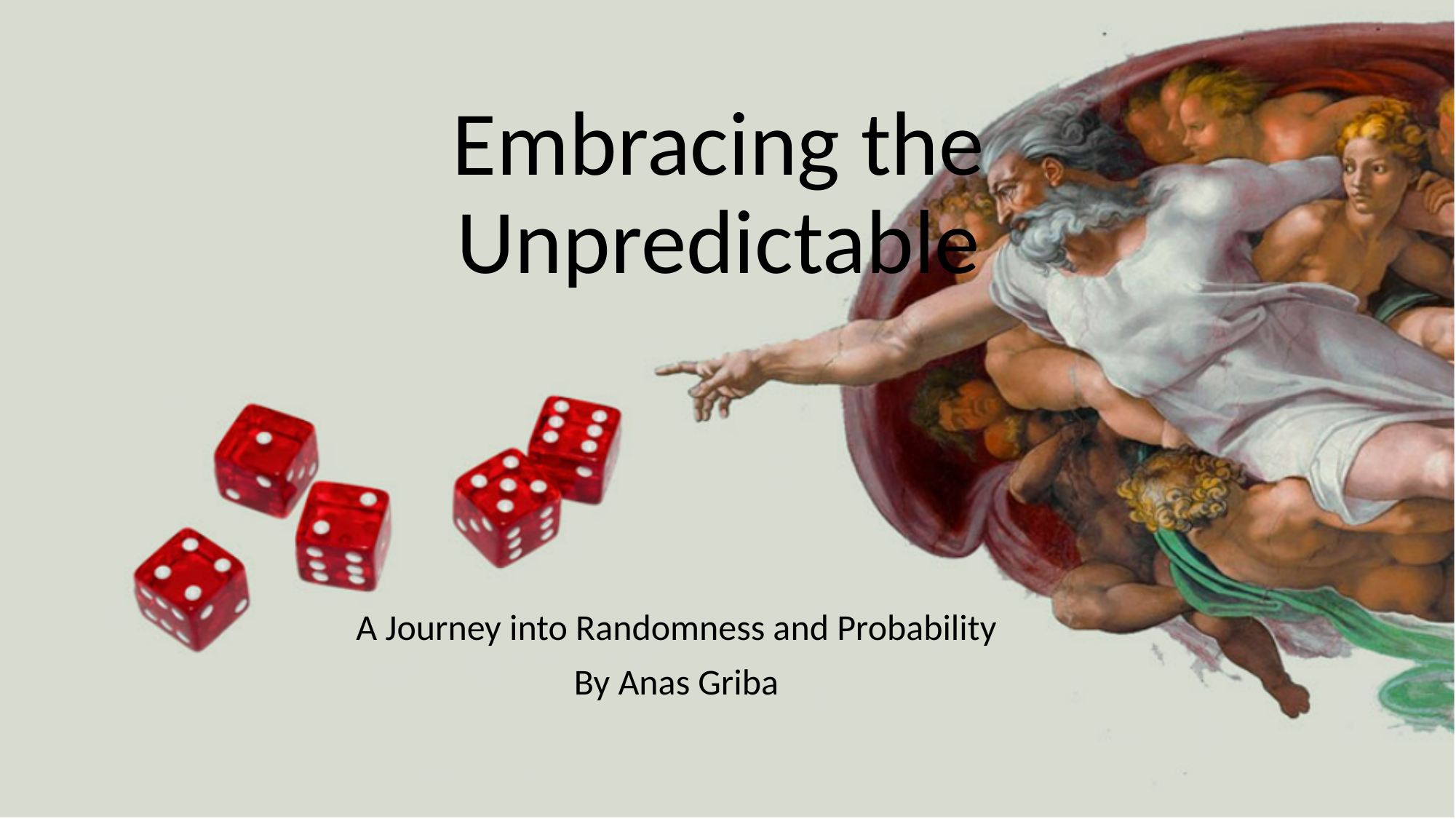

# Embracing the Unpredictable
A Journey into Randomness and Probability
By Anas Griba